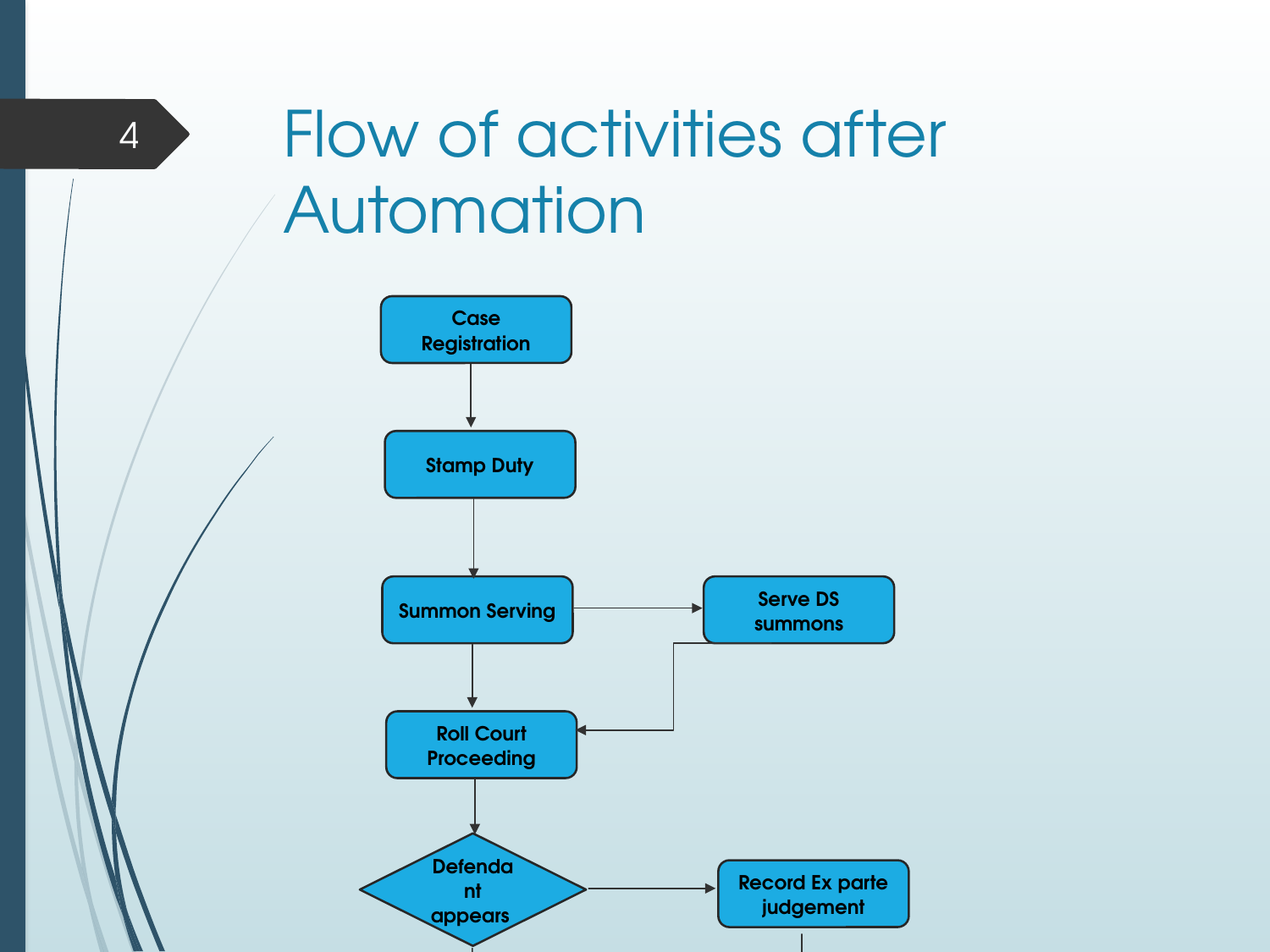

# Flow of activities after Automation
4
Case Registration
Stamp Duty
Summon Serving
Roll Court Proceeding
Serve DS summons
Defendant appears
Record Ex parte judgement
Decree Process
Inquiry Process
Roll Court Normal Proceedings
Stamp Duty
Inquiry made